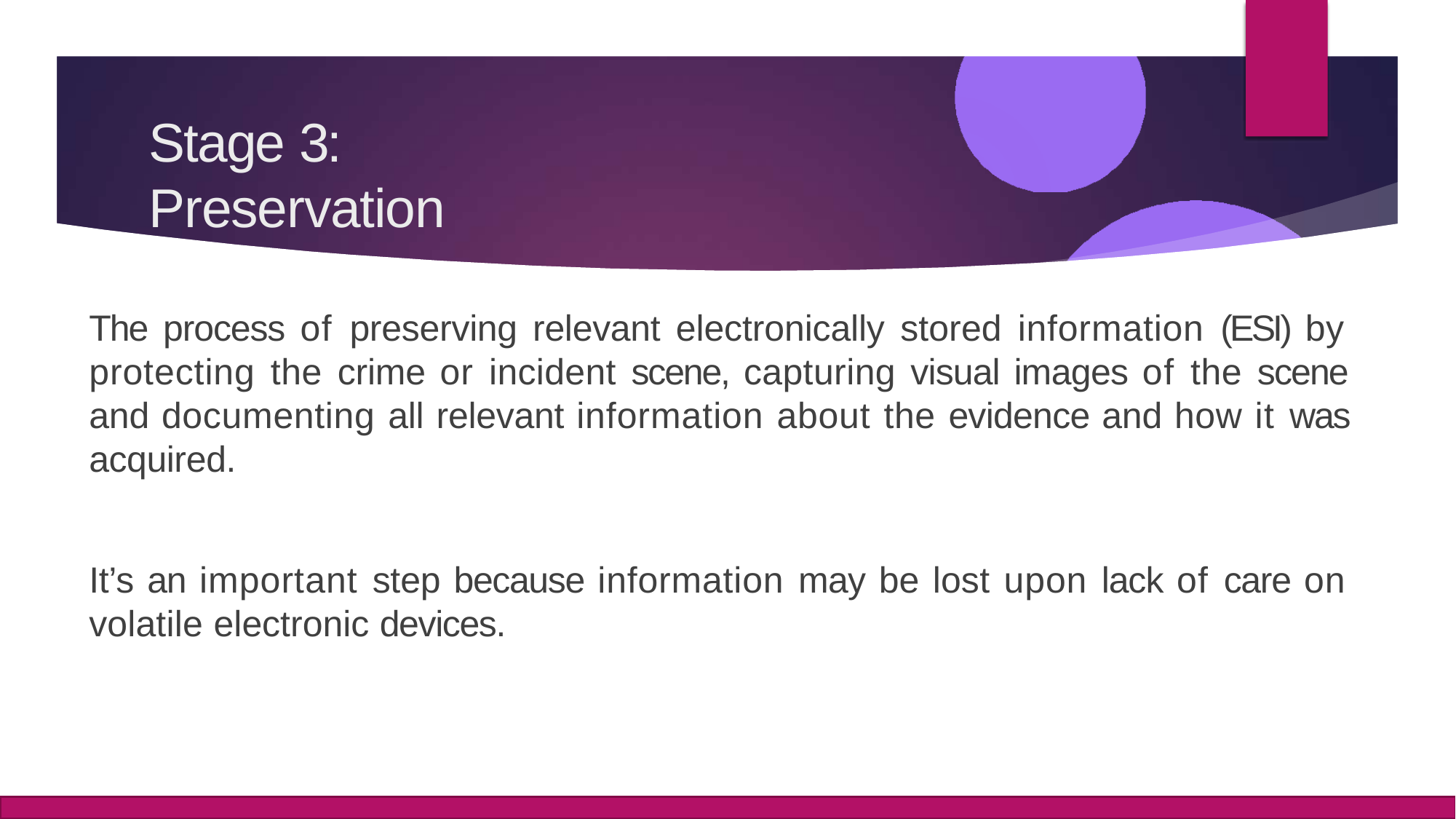

# Stage 3: Preservation
The process of preserving relevant electronically stored information (ESI) by  protecting the crime or incident scene, capturing visual images of the scene  and documenting all relevant information about the evidence and how it was  acquired.

It’s an important step because information may be lost upon lack of care on  volatile electronic devices.